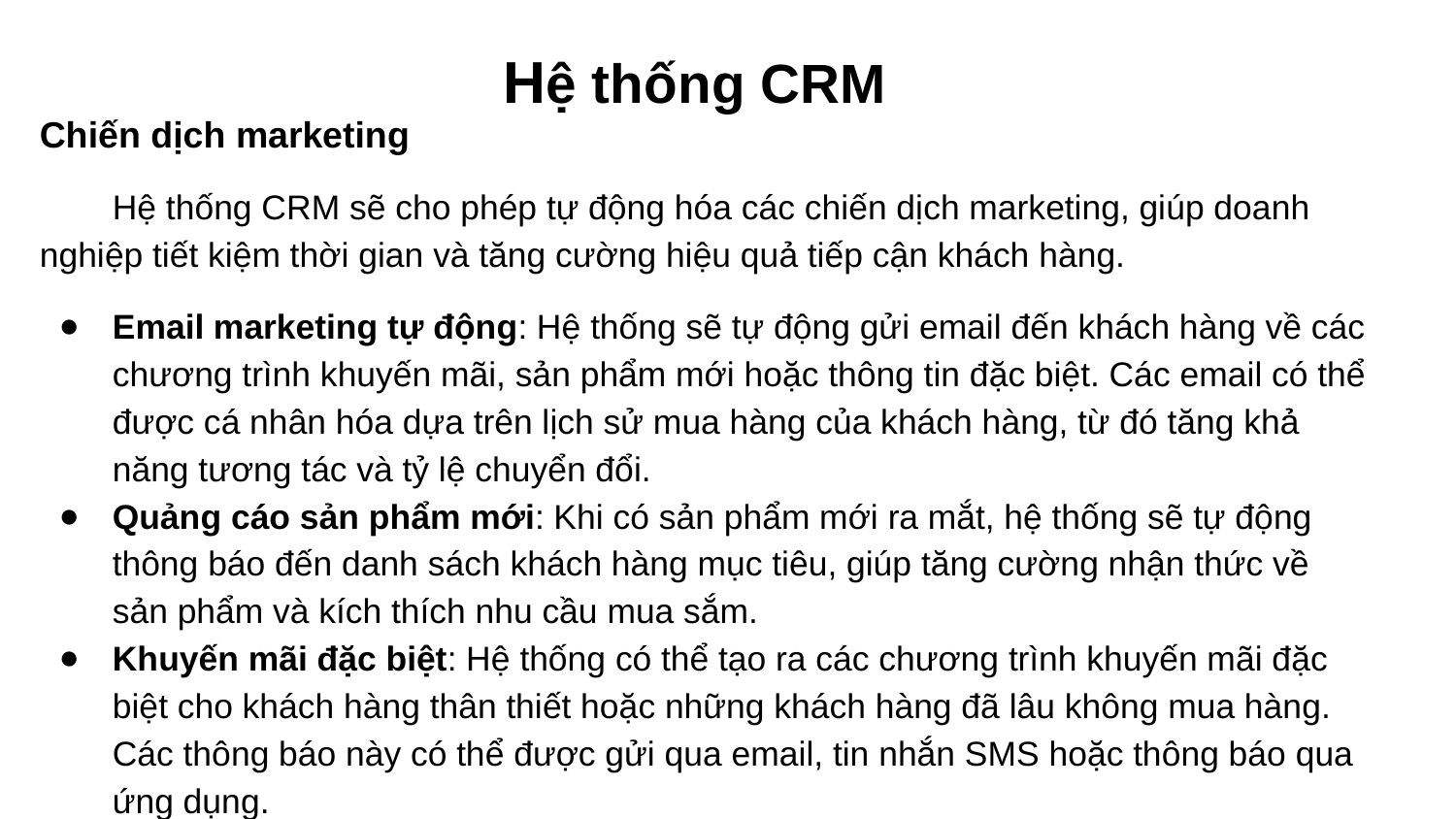

# Hệ thống CRM
Chiến dịch marketing
Hệ thống CRM sẽ cho phép tự động hóa các chiến dịch marketing, giúp doanh nghiệp tiết kiệm thời gian và tăng cường hiệu quả tiếp cận khách hàng.
Email marketing tự động: Hệ thống sẽ tự động gửi email đến khách hàng về các chương trình khuyến mãi, sản phẩm mới hoặc thông tin đặc biệt. Các email có thể được cá nhân hóa dựa trên lịch sử mua hàng của khách hàng, từ đó tăng khả năng tương tác và tỷ lệ chuyển đổi.
Quảng cáo sản phẩm mới: Khi có sản phẩm mới ra mắt, hệ thống sẽ tự động thông báo đến danh sách khách hàng mục tiêu, giúp tăng cường nhận thức về sản phẩm và kích thích nhu cầu mua sắm.
Khuyến mãi đặc biệt: Hệ thống có thể tạo ra các chương trình khuyến mãi đặc biệt cho khách hàng thân thiết hoặc những khách hàng đã lâu không mua hàng. Các thông báo này có thể được gửi qua email, tin nhắn SMS hoặc thông báo qua ứng dụng.